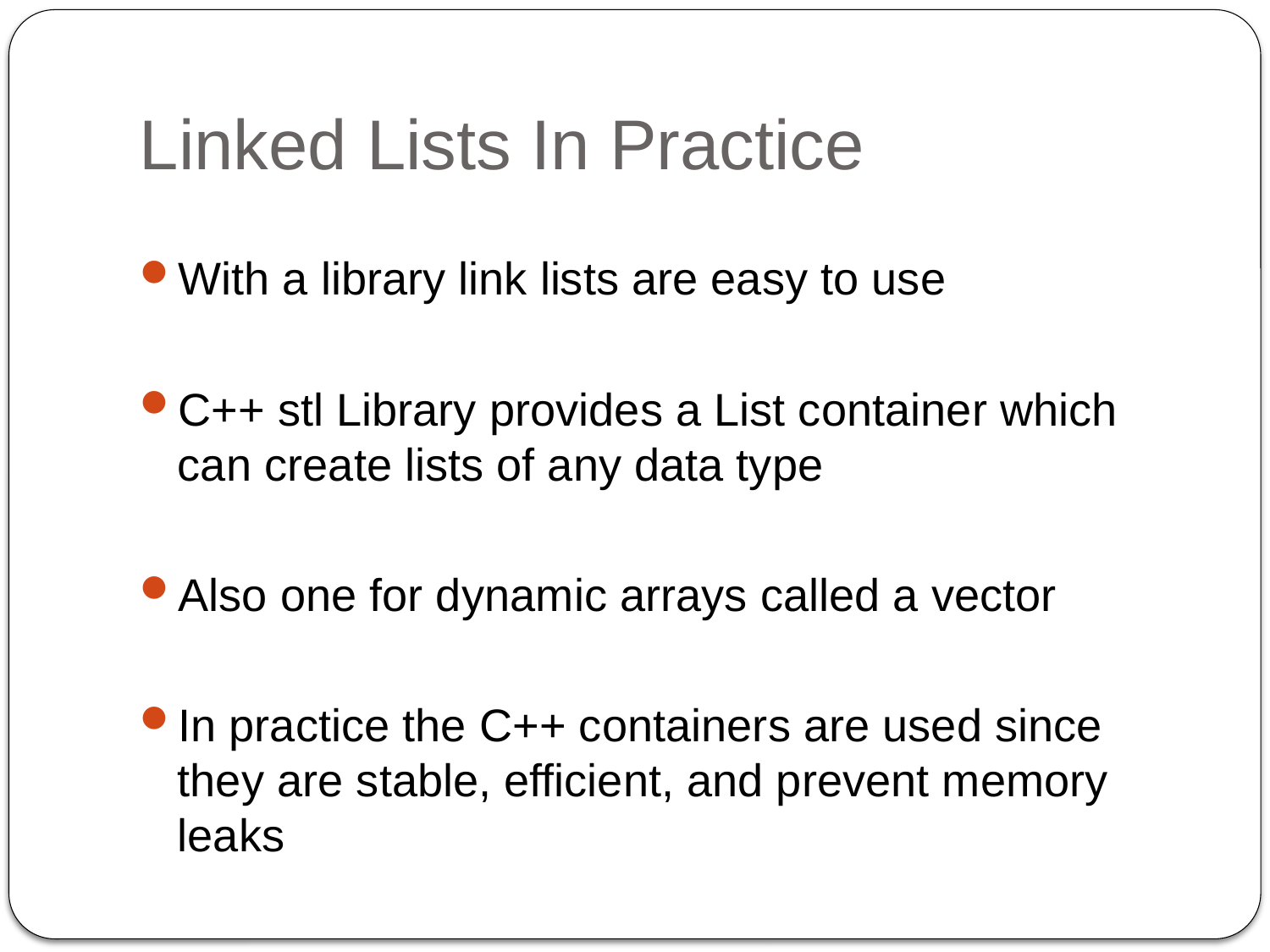

# Linked Lists In Practice
With a library link lists are easy to use

C++ stl Library provides a List container which can create lists of any data type

Also one for dynamic arrays called a vector

In practice the C++ containers are used since they are stable, efficient, and prevent memory leaks